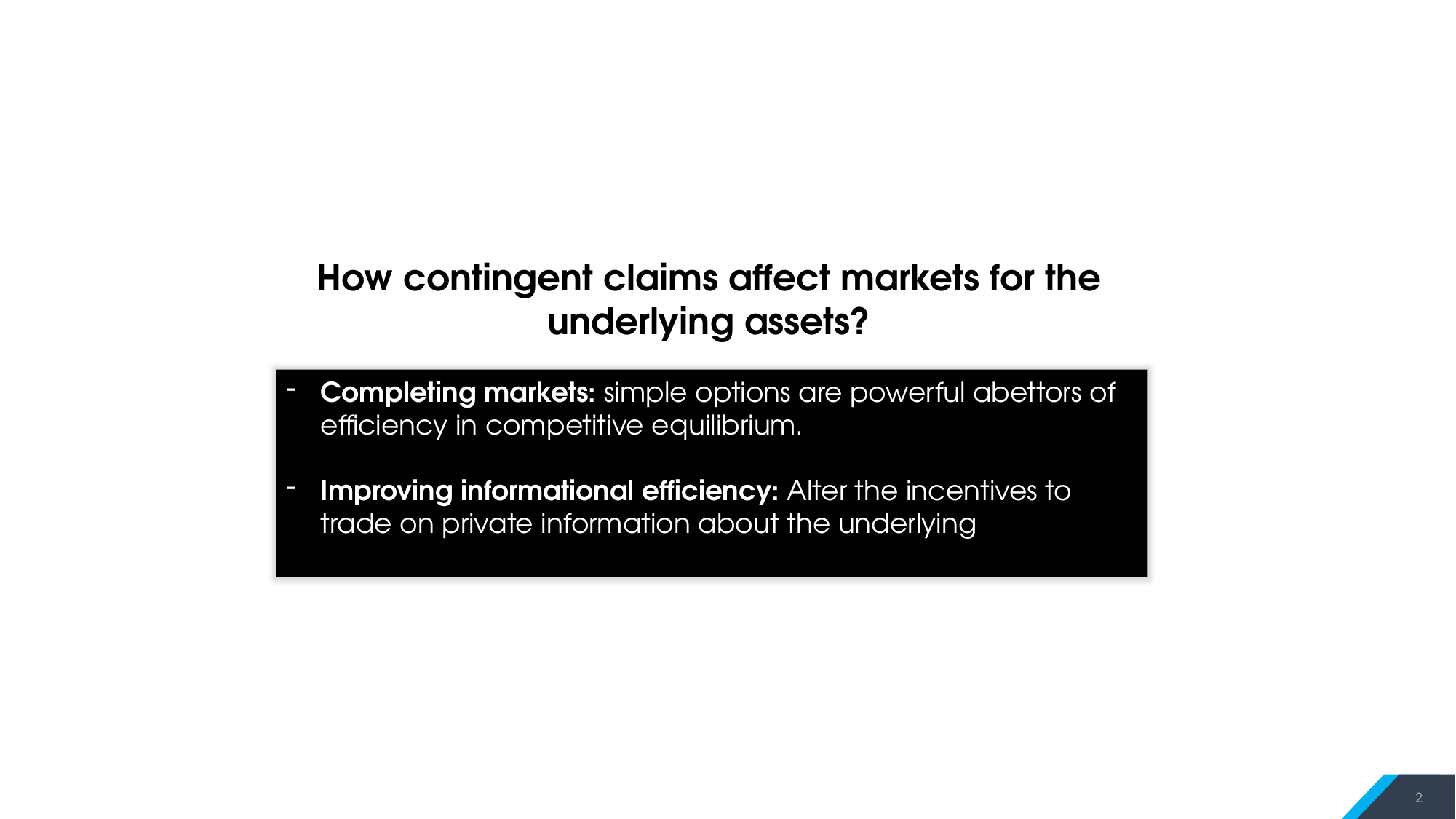

How contingent claims affect markets for the underlying assets?
Completing markets: simple options are powerful abettors of efficiency in competitive equilibrium.

Improving informational efficiency: Alter the incentives to trade on private information about the underlying

2